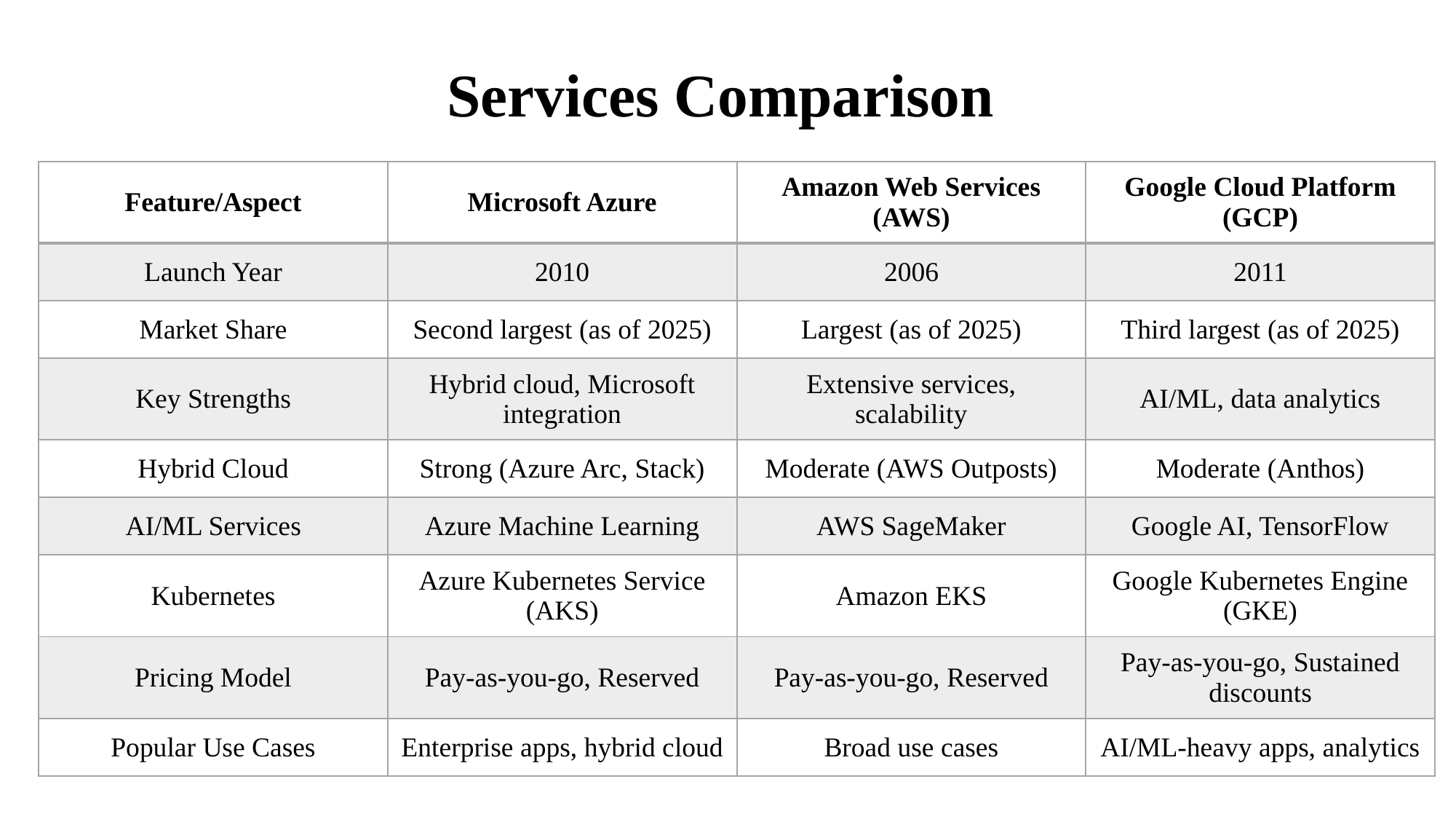

# Services Comparison
| Feature/Aspect | Microsoft Azure | Amazon Web Services (AWS) | Google Cloud Platform (GCP) |
| --- | --- | --- | --- |
| Launch Year | 2010 | 2006 | 2011 |
| Market Share | Second largest (as of 2025) | Largest (as of 2025) | Third largest (as of 2025) |
| Key Strengths | Hybrid cloud, Microsoft integration | Extensive services, scalability | AI/ML, data analytics |
| Hybrid Cloud | Strong (Azure Arc, Stack) | Moderate (AWS Outposts) | Moderate (Anthos) |
| AI/ML Services | Azure Machine Learning | AWS SageMaker | Google AI, TensorFlow |
| Kubernetes | Azure Kubernetes Service (AKS) | Amazon EKS | Google Kubernetes Engine (GKE) |
| Pricing Model | Pay-as-you-go, Reserved | Pay-as-you-go, Reserved | Pay-as-you-go, Sustained discounts |
| Popular Use Cases | Enterprise apps, hybrid cloud | Broad use cases | AI/ML-heavy apps, analytics |